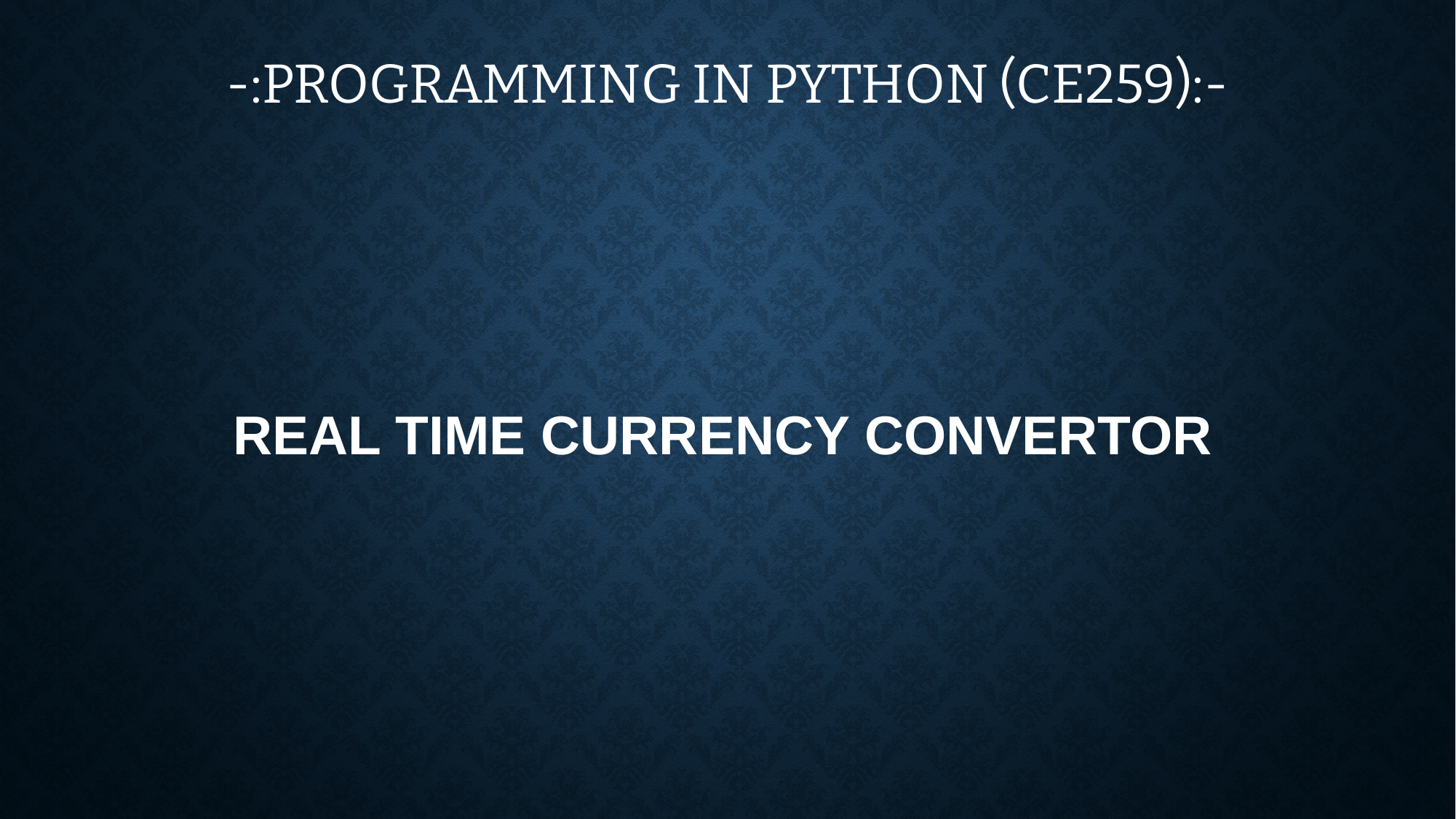

-:PROGRAMMING IN PYTHON (CE259):-
#
REAL TIME CURRENCY CONVERTOR